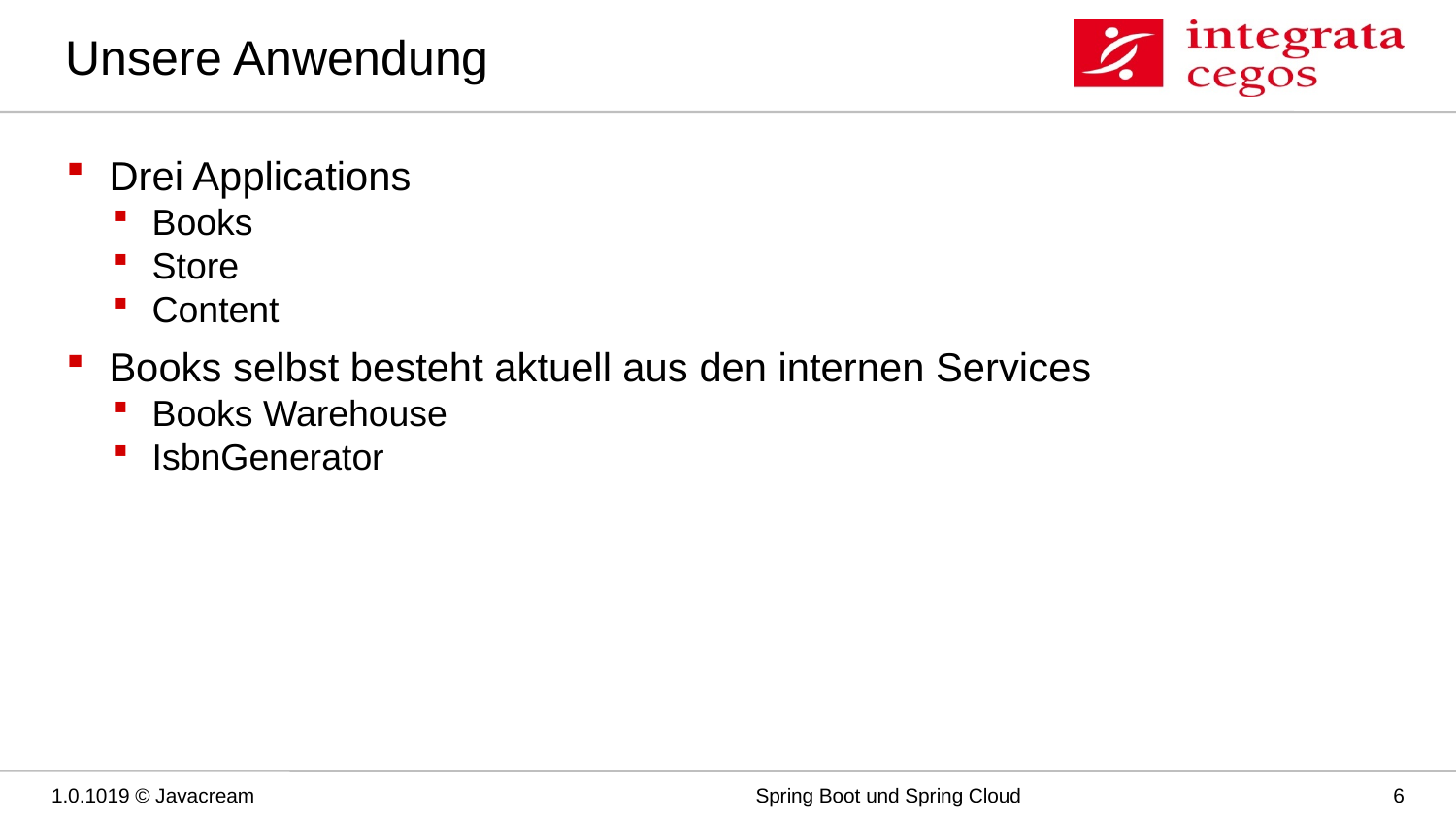

# Unsere Anwendung
Drei Applications
Books
Store
Content
Books selbst besteht aktuell aus den internen Services
Books Warehouse
IsbnGenerator
1.0.1019 © Javacream
Spring Boot und Spring Cloud
6